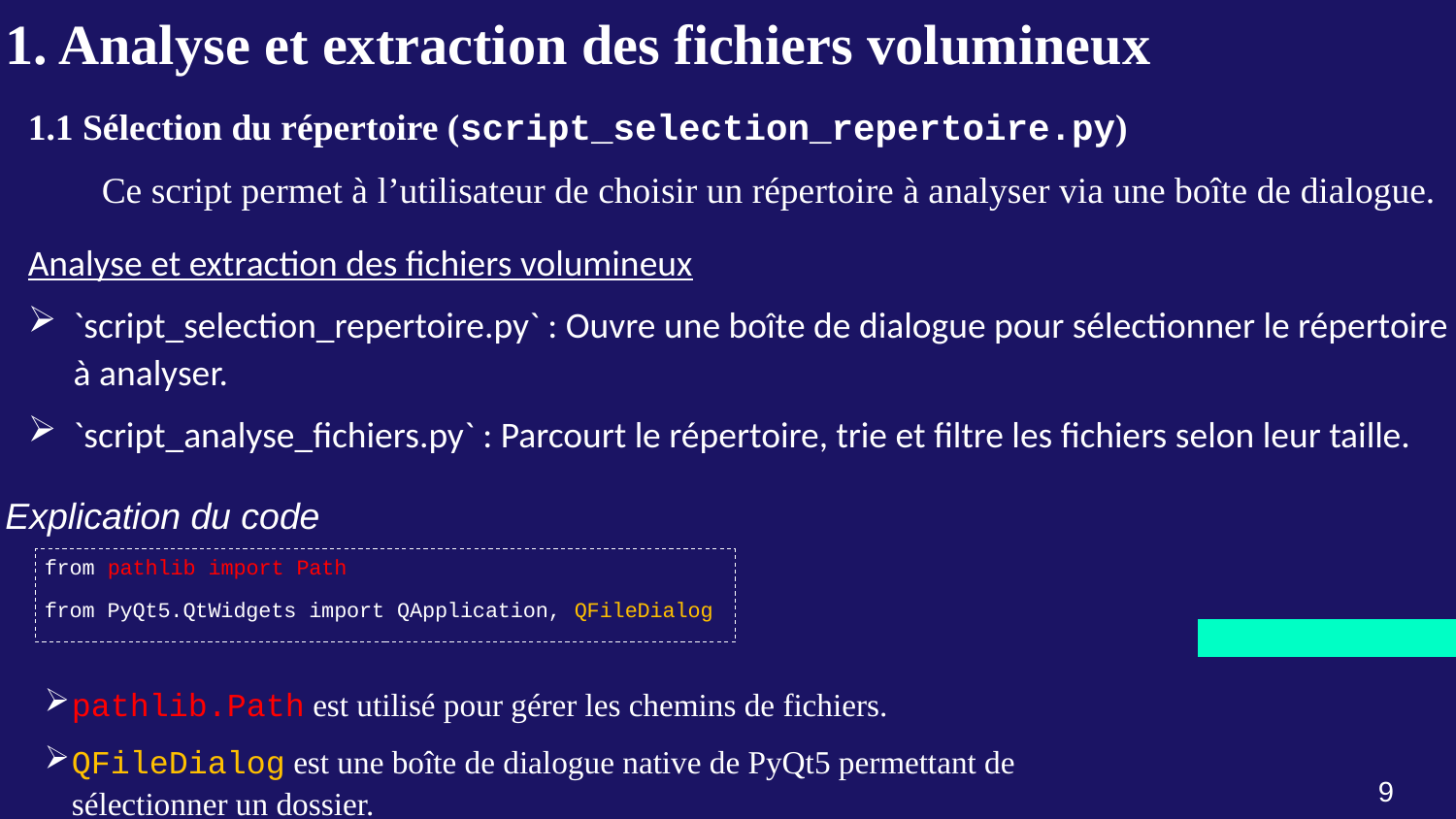

1. Analyse et extraction des fichiers volumineux
1.1 Sélection du répertoire (script_selection_repertoire.py)
        Ce script permet à l’utilisateur de choisir un répertoire à analyser via une boîte de dialogue.

Analyse et extraction des fichiers volumineux
`script_selection_repertoire.py` : Ouvre une boîte de dialogue pour sélectionner le répertoire à analyser.
`script_analyse_fichiers.py` : Parcourt le répertoire, trie et filtre les fichiers selon leur taille.

Explication du code
from pathlib import Path
from PyQt5.QtWidgets import QApplication, QFileDialog

pathlib.Path est utilisé pour gérer les chemins de fichiers.
QFileDialog est une boîte de dialogue native de PyQt5 permettant de sélectionner un dossier.

9